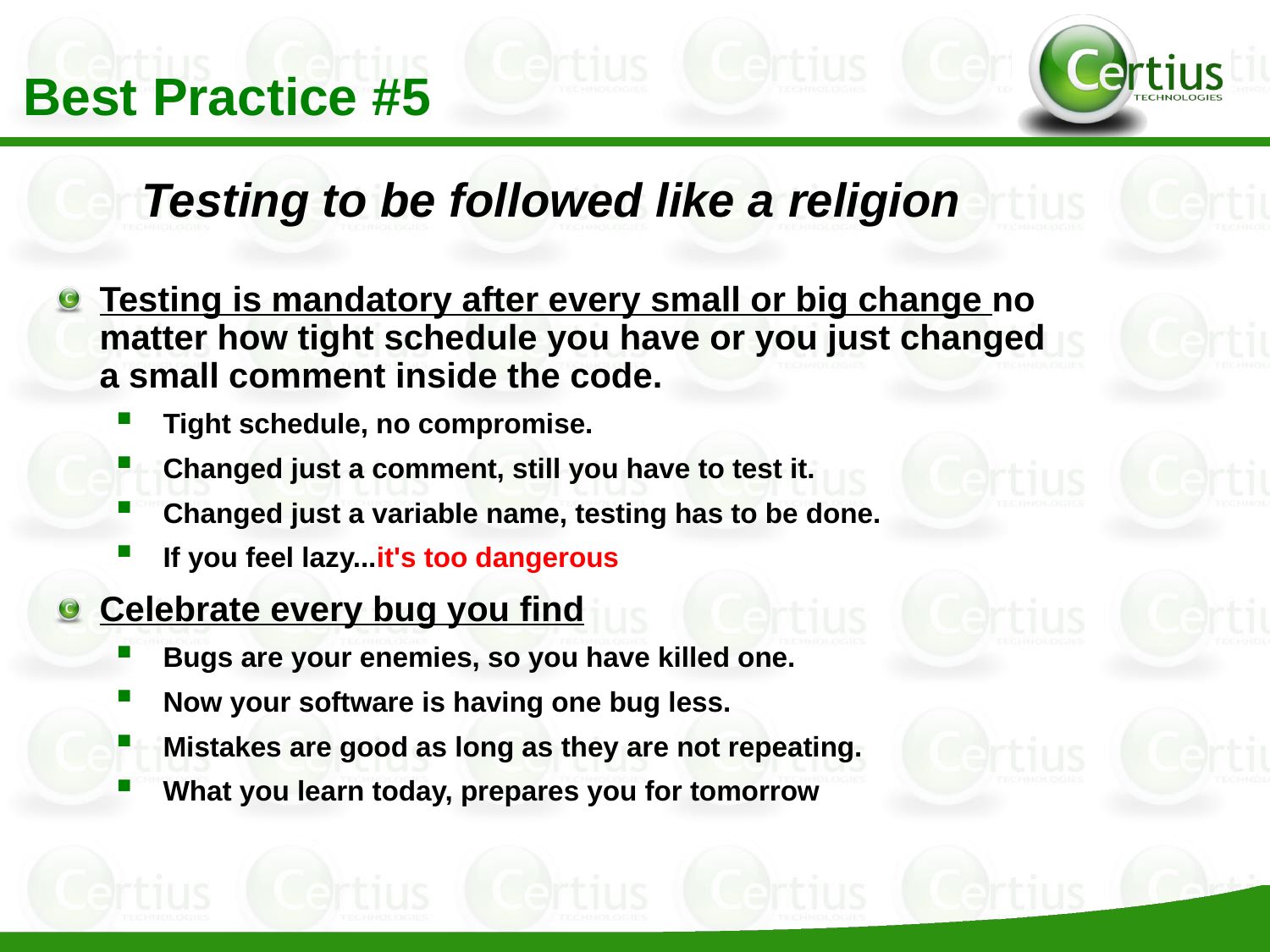

Best Practice #5
Testing to be followed like a religion
Testing is mandatory after every small or big change no matter how tight schedule you have or you just changed a small comment inside the code.
Tight schedule, no compromise.
Changed just a comment, still you have to test it.
Changed just a variable name, testing has to be done.
If you feel lazy...it's too dangerous
Celebrate every bug you find
Bugs are your enemies, so you have killed one.
Now your software is having one bug less.
Mistakes are good as long as they are not repeating.
What you learn today, prepares you for tomorrow